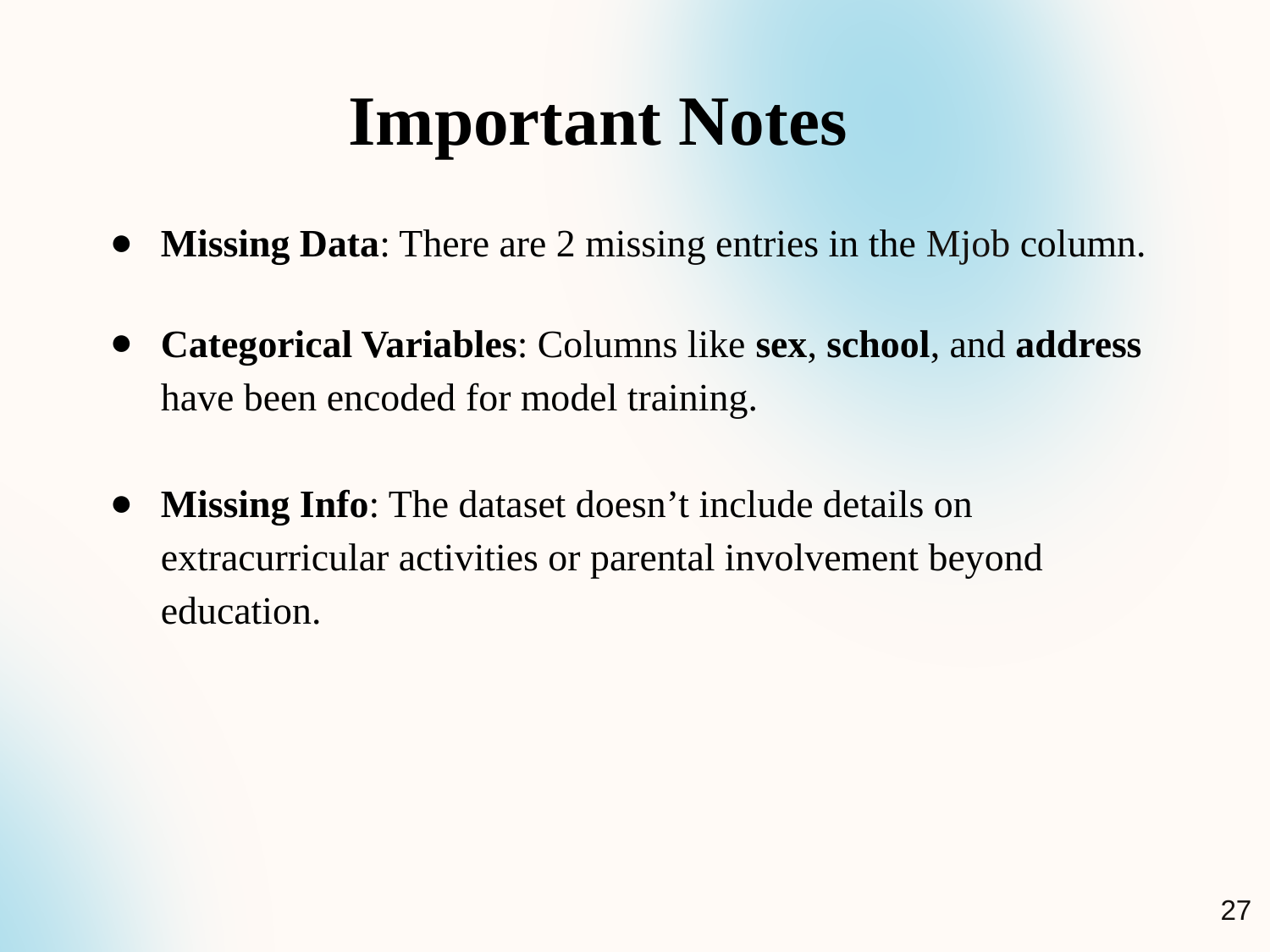

Important Notes
Missing Data: There are 2 missing entries in the Mjob column.
Categorical Variables: Columns like sex, school, and address have been encoded for model training.
Missing Info: The dataset doesn’t include details on extracurricular activities or parental involvement beyond education.
27